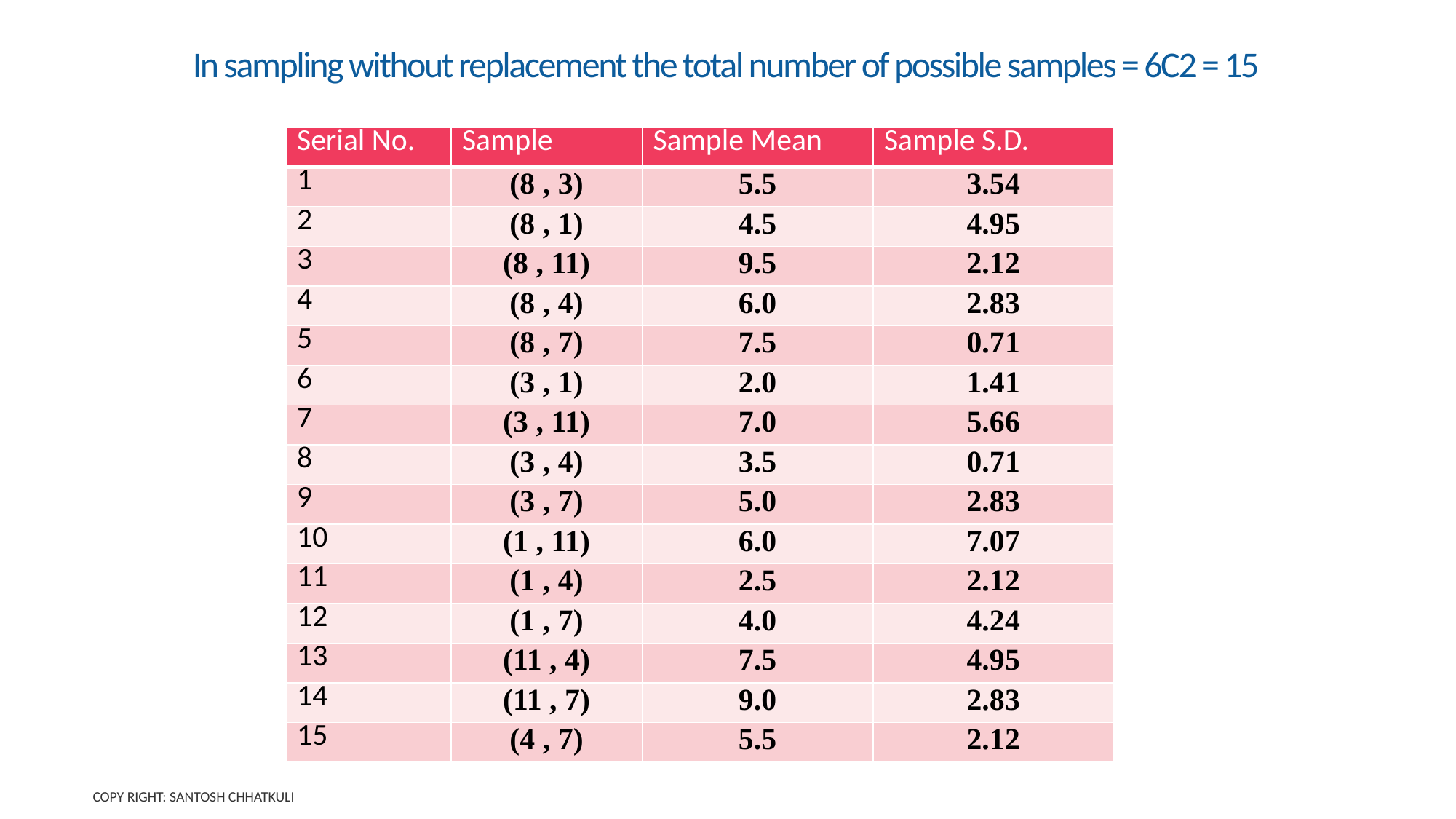

# In sampling without replacement the total number of possible samples = 6C2 = 15
| Serial No. | Sample | Sample Mean | Sample S.D. |
| --- | --- | --- | --- |
| 1 | (8 , 3) | 5.5 | 3.54 |
| 2 | (8 , 1) | 4.5 | 4.95 |
| 3 | (8 , 11) | 9.5 | 2.12 |
| 4 | (8 , 4) | 6.0 | 2.83 |
| 5 | (8 , 7) | 7.5 | 0.71 |
| 6 | (3 , 1) | 2.0 | 1.41 |
| 7 | (3 , 11) | 7.0 | 5.66 |
| 8 | (3 , 4) | 3.5 | 0.71 |
| 9 | (3 , 7) | 5.0 | 2.83 |
| 10 | (1 , 11) | 6.0 | 7.07 |
| 11 | (1 , 4) | 2.5 | 2.12 |
| 12 | (1 , 7) | 4.0 | 4.24 |
| 13 | (11 , 4) | 7.5 | 4.95 |
| 14 | (11 , 7) | 9.0 | 2.83 |
| 15 | (4 , 7) | 5.5 | 2.12 |
Copy Right: Santosh Chhatkuli